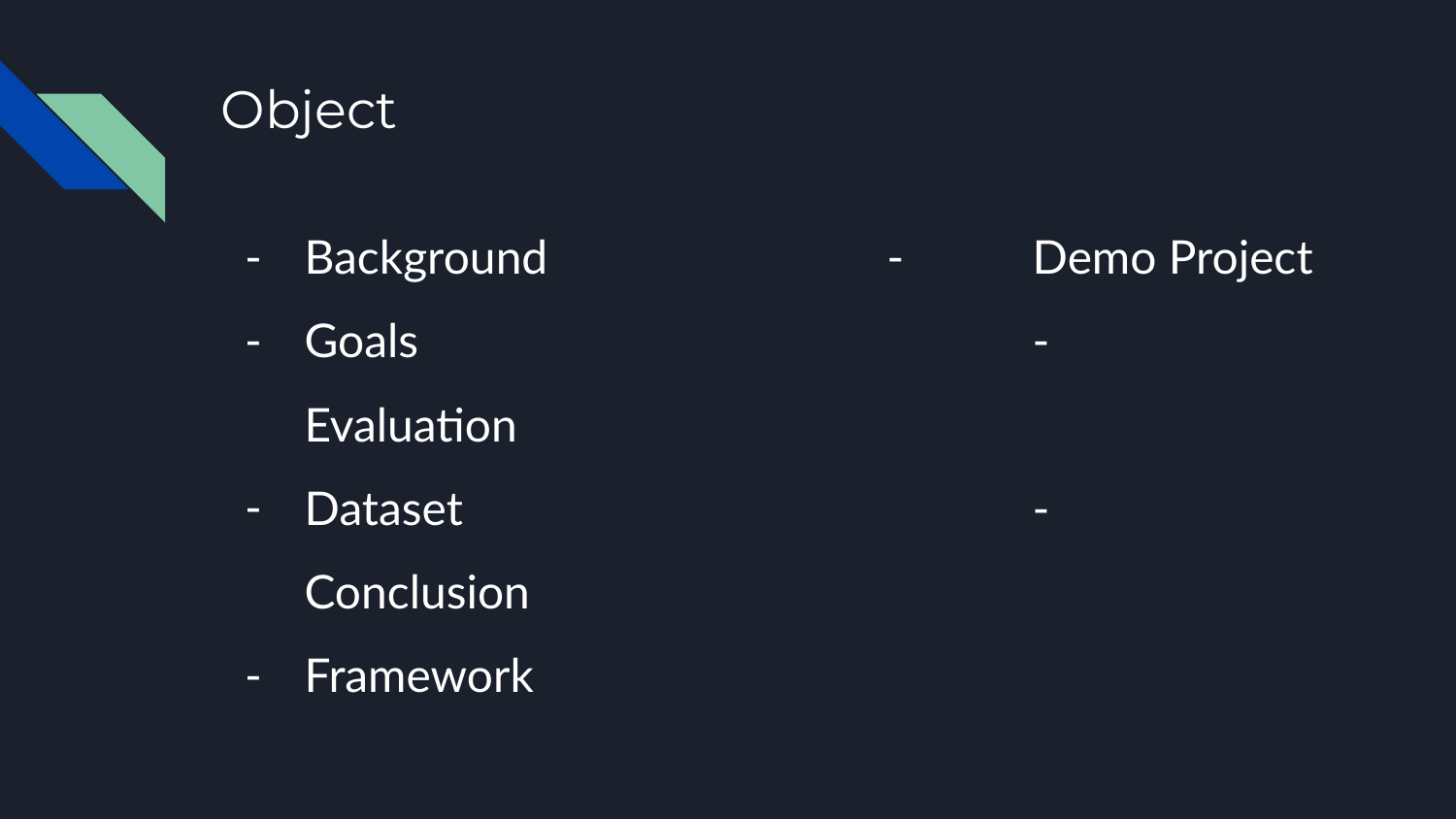

# Object
Background			-	Demo Project
Goals					-	Evaluation
Dataset 				-	Conclusion
Framework